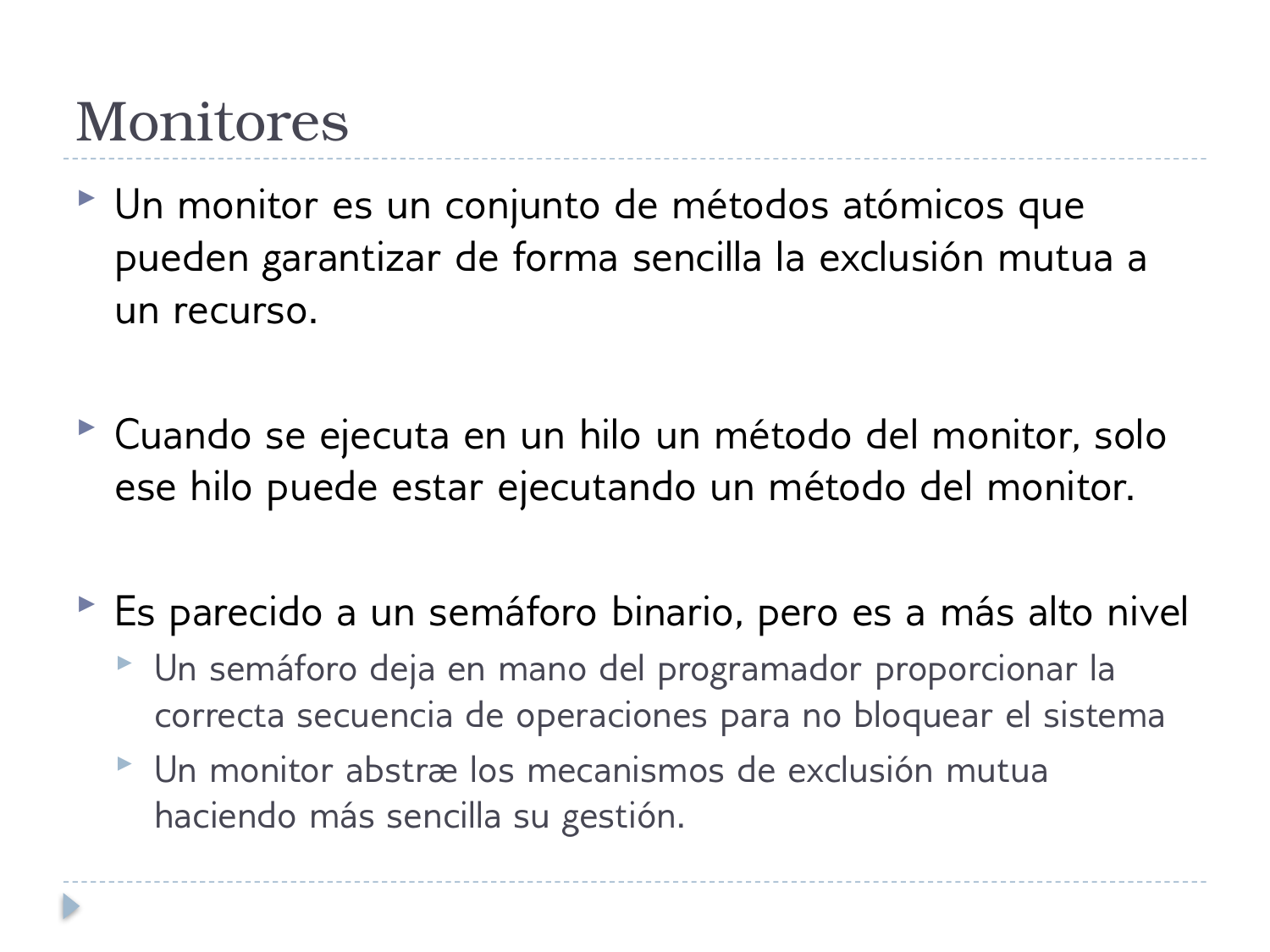

# Monitores
Un monitor es un conjunto de métodos atómicos que pueden garantizar de forma sencilla la exclusión mutua a un recurso.

Cuando se ejecuta en un hilo un método del monitor, solo ese hilo puede estar ejecutando un método del monitor.

Es parecido a un semáforo binario, pero es a más alto nivel
Un semáforo deja en mano del programador proporcionar la correcta secuencia de operaciones para no bloquear el sistema
Un monitor abstrae los mecanismos de exclusión mutua haciendo más sencilla su gestión.